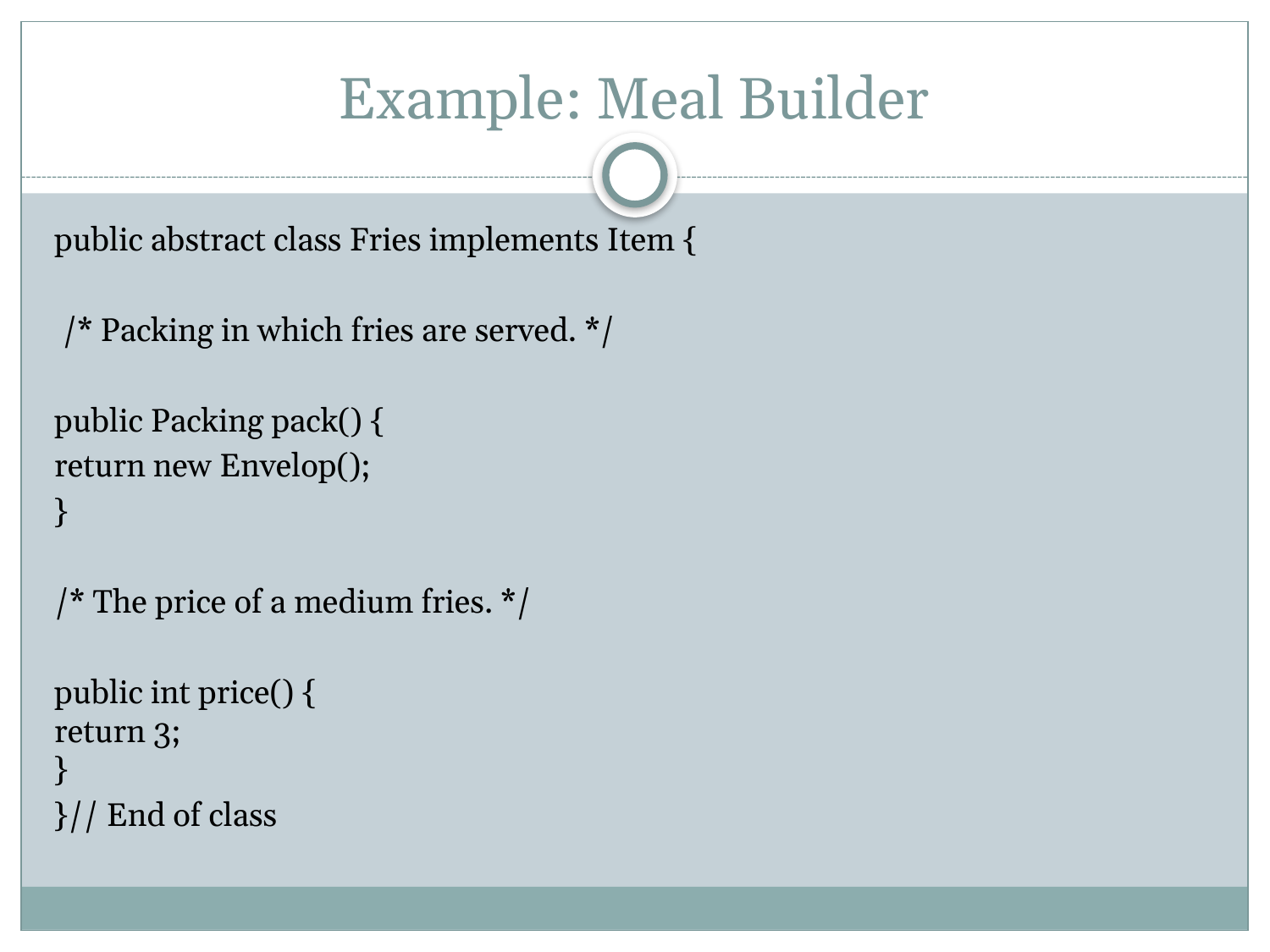

# Example: Meal Builder
public abstract class Fries implements Item {

 /* Packing in which fries are served. */

public Packing pack() {
return new Envelop();
}

/* The price of a medium fries. */

public int price() {
return 3;
}
}// End of class